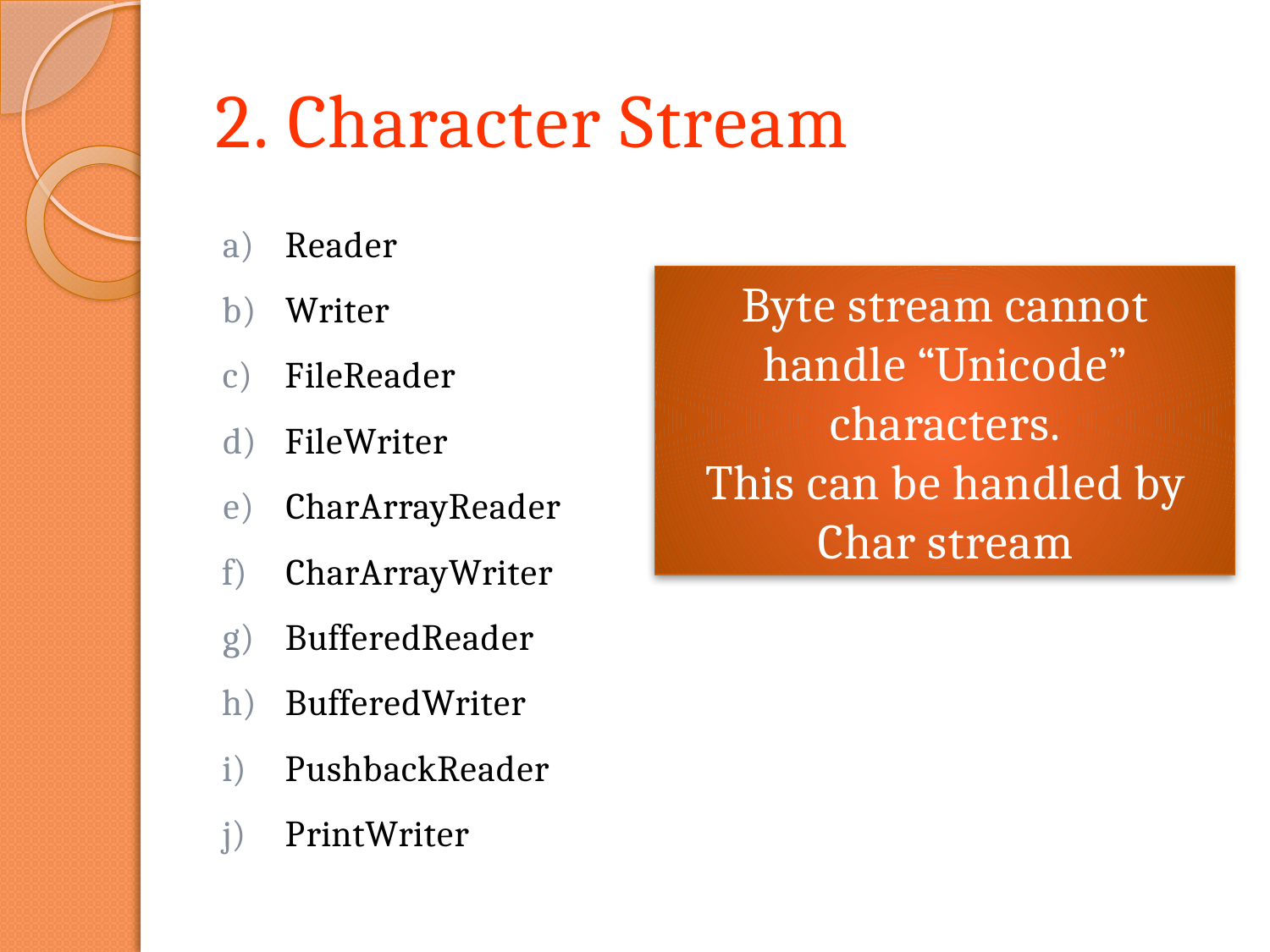

# 2. Character Stream
Reader
Writer
FileReader
FileWriter
CharArrayReader
CharArrayWriter
BufferedReader
BufferedWriter
PushbackReader
PrintWriter
Byte stream cannot handle “Unicode” characters.
This can be handled by Char stream